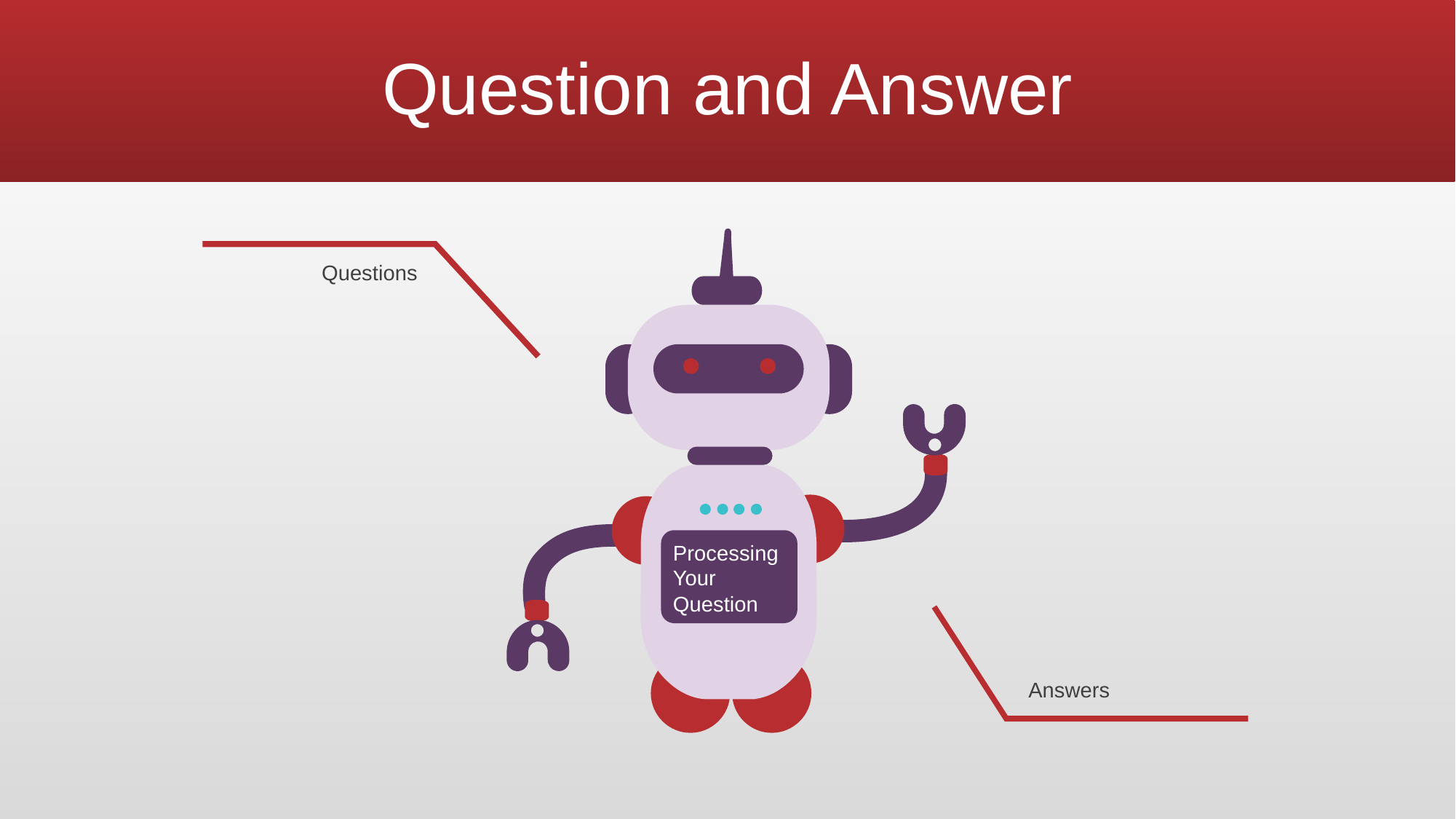

# Question and Answer

Questions
Processing
Your
Question

Answers